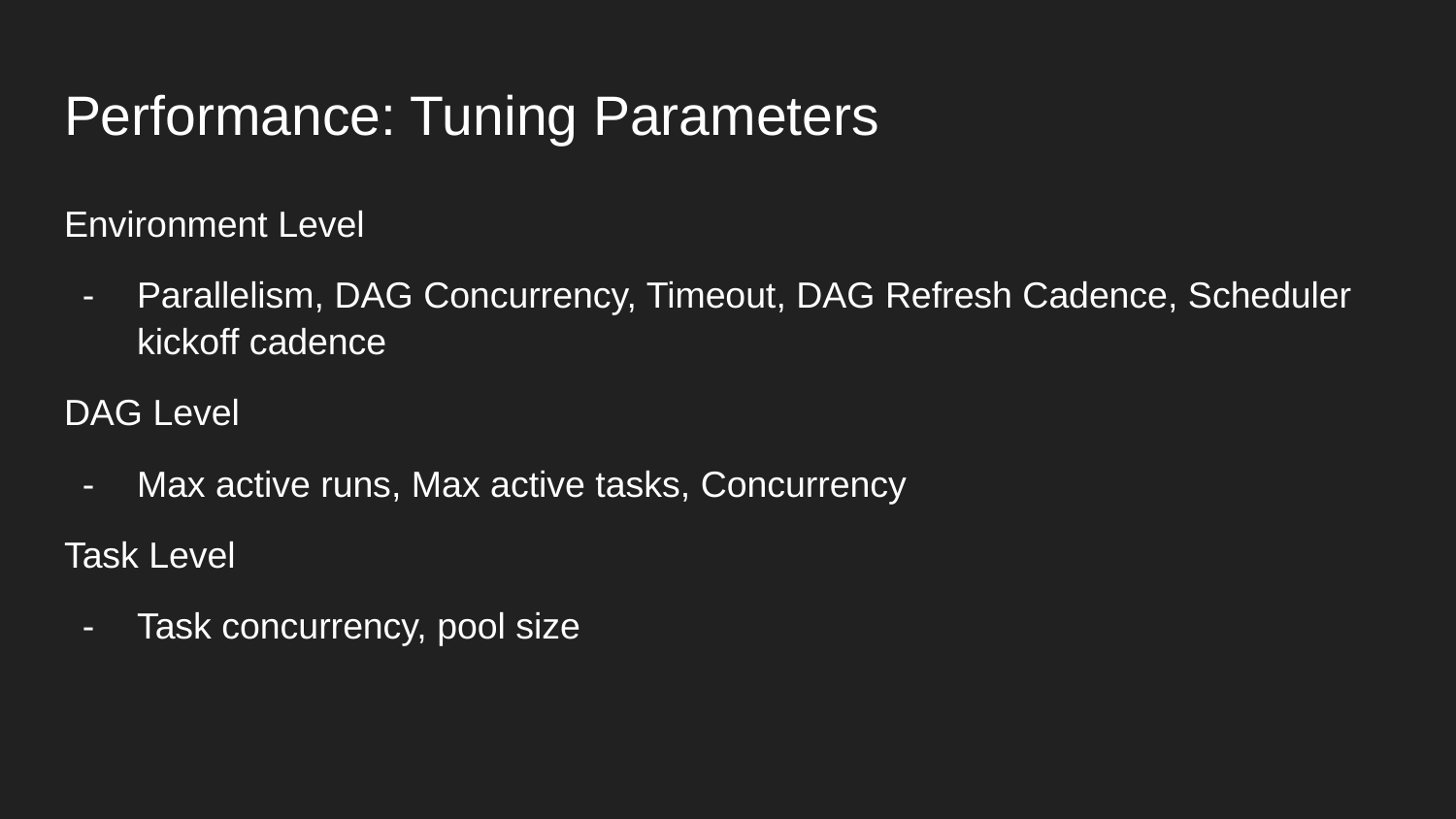

# Performance: Tuning Parameters
Environment Level
Parallelism, DAG Concurrency, Timeout, DAG Refresh Cadence, Scheduler kickoff cadence
DAG Level
Max active runs, Max active tasks, Concurrency
Task Level
Task concurrency, pool size